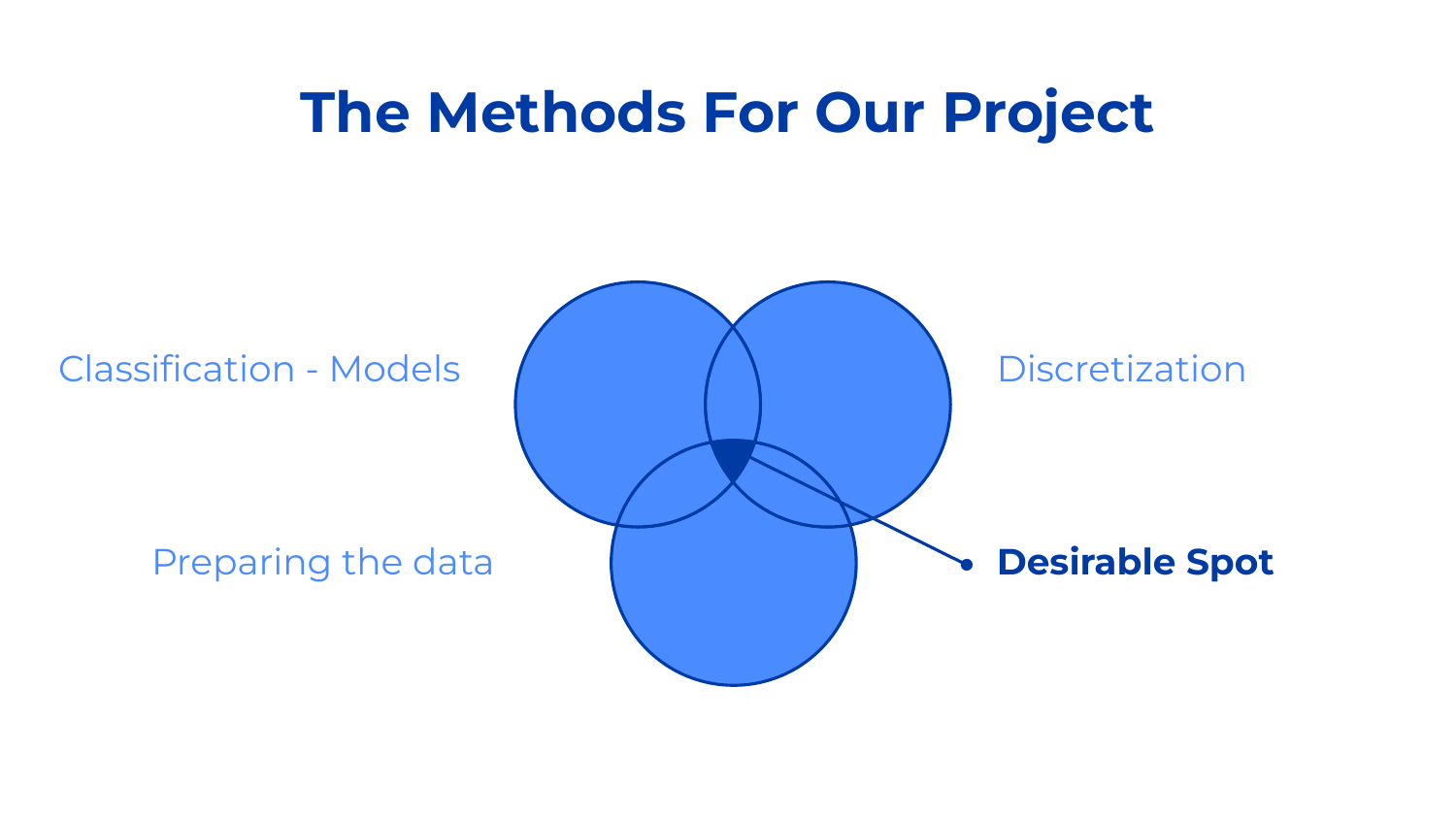

# The Methods For Our Project

Classification - Models
Discretization
Preparing the data
Desirable Spot